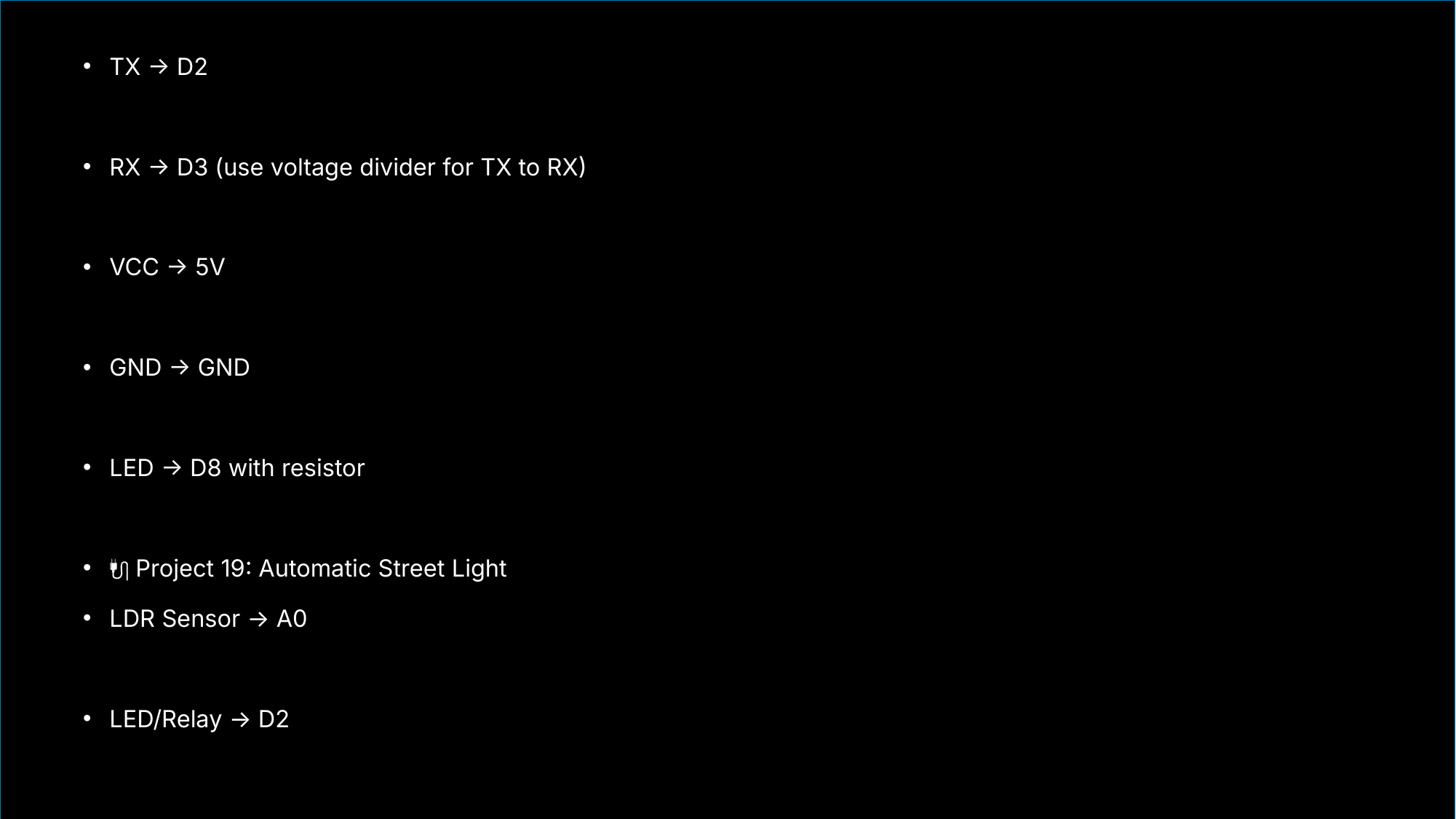

TX → D2

RX → D3 (use voltage divider for TX to RX)

VCC → 5V

GND → GND

LED → D8 with resistor

🔌 Project 19: Automatic Street Light
LDR Sensor → A0

LED/Relay → D2